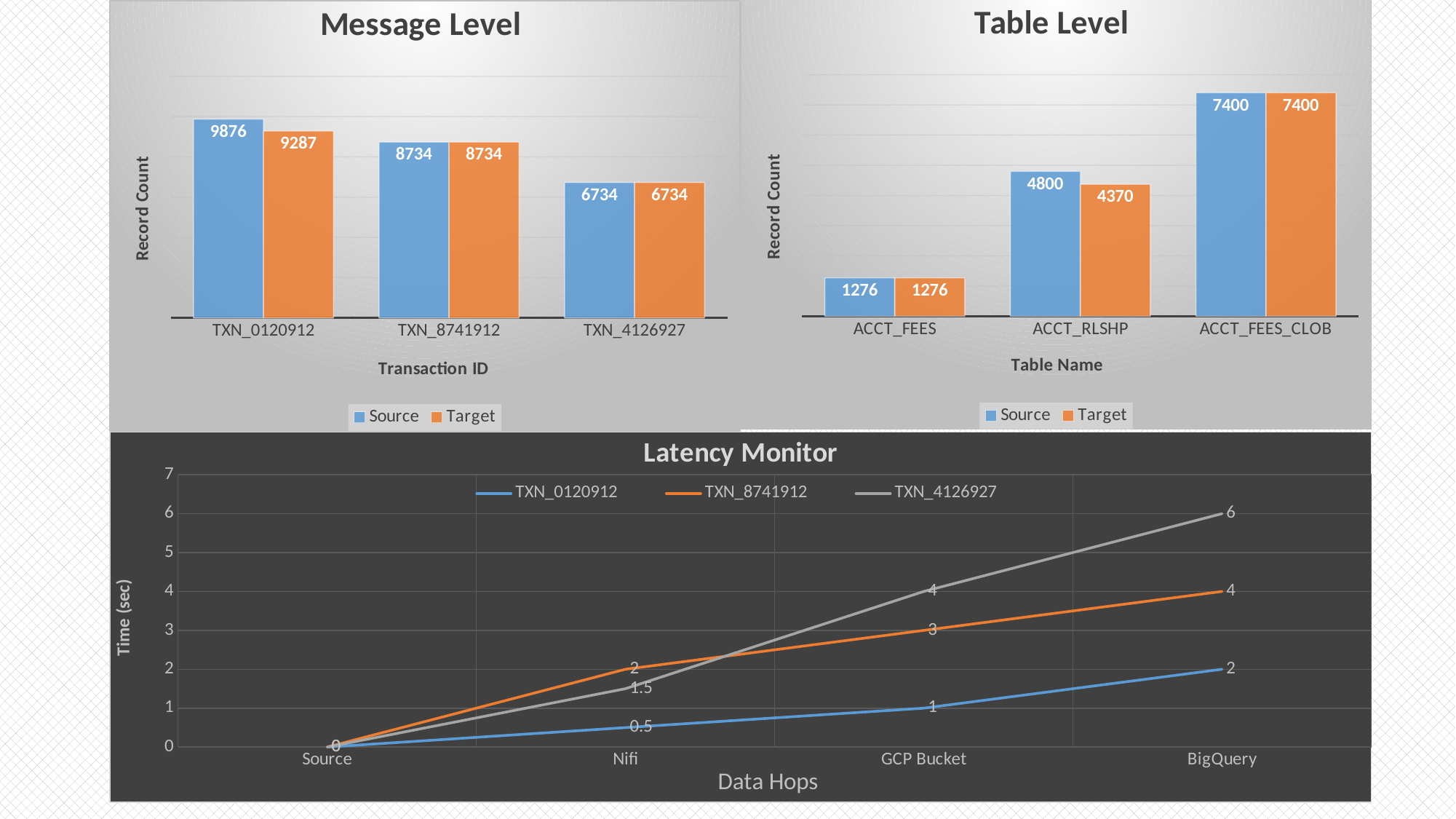

### Chart: Message Level

| Category | Source | Target |
|---|---|---|
| TXN_0120912 | 9876.0 | 9287.0 |
| TXN_8741912 | 8734.0 | 8734.0 |
| TXN_4126927 | 6734.0 | 6734.0 |

### Chart: Table Level

| Category | Source | Target |
|---|---|---|
| ACCT_FEES | 1276.0 | 1276.0 |
| ACCT_RLSHP | 4800.0 | 4370.0 |
| ACCT_FEES_CLOB | 7400.0 | 7400.0 |

### Chart: Latency Monitor

| Category | TXN_0120912 | TXN_8741912 | TXN_4126927 |
|---|---|---|---|
| Source | 0.0 | 0.0 | 0.0 |
| Nifi | 0.5 | 2.0 | 1.5 |
| GCP Bucket | 1.0 | 3.0 | 4.0 |
| BigQuery | 2.0 | 4.0 | 6.0 |